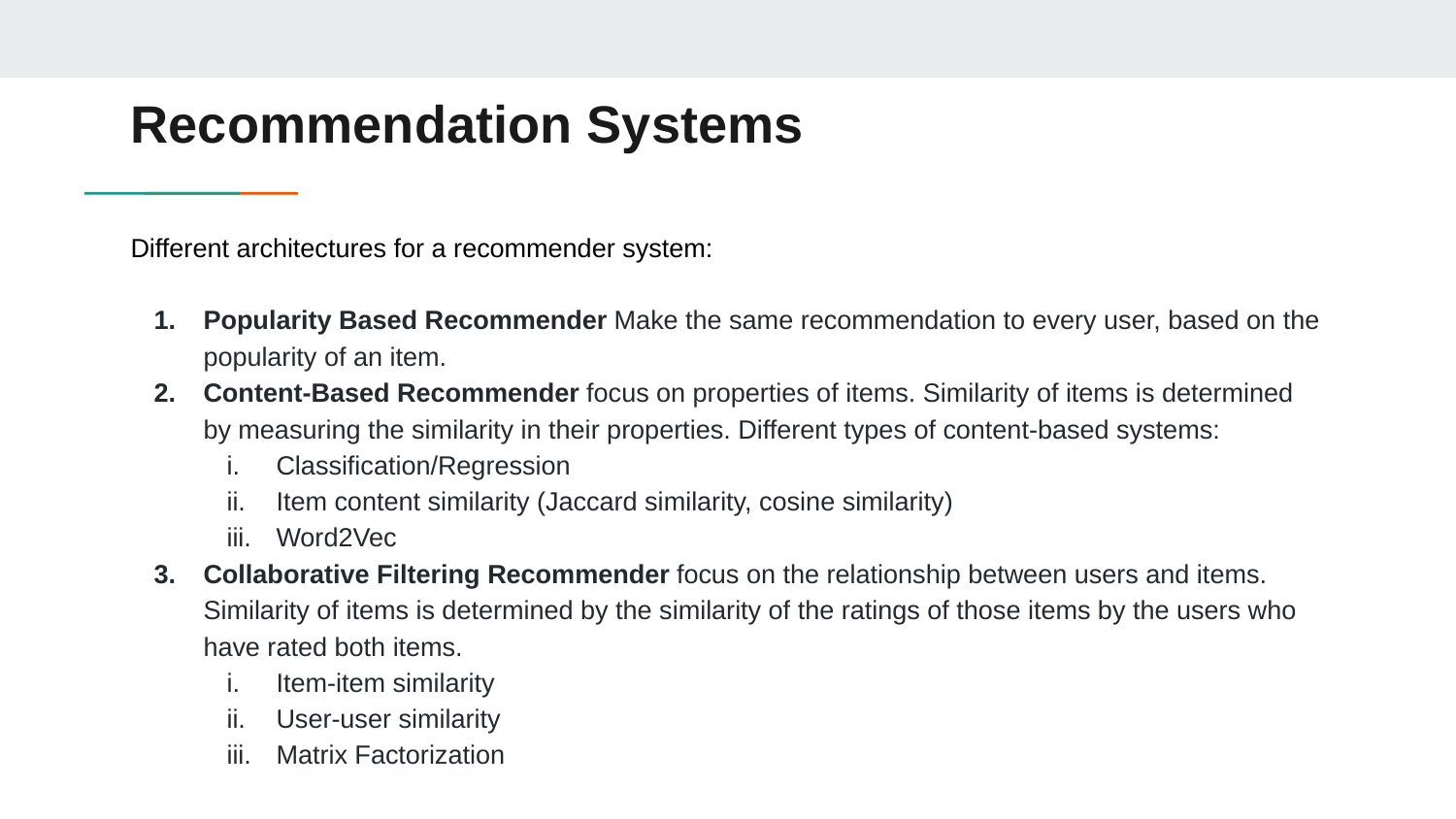

# Recommendation Systems
Different architectures for a recommender system:

Popularity Based Recommender Make the same recommendation to every user, based on the popularity of an item.
Content-Based Recommender focus on properties of items. Similarity of items is determined by measuring the similarity in their properties. Different types of content-based systems:
Classification/Regression
Item content similarity (Jaccard similarity, cosine similarity)
Word2Vec
Collaborative Filtering Recommender focus on the relationship between users and items. Similarity of items is determined by the similarity of the ratings of those items by the users who have rated both items.
Item-item similarity
User-user similarity
Matrix Factorization